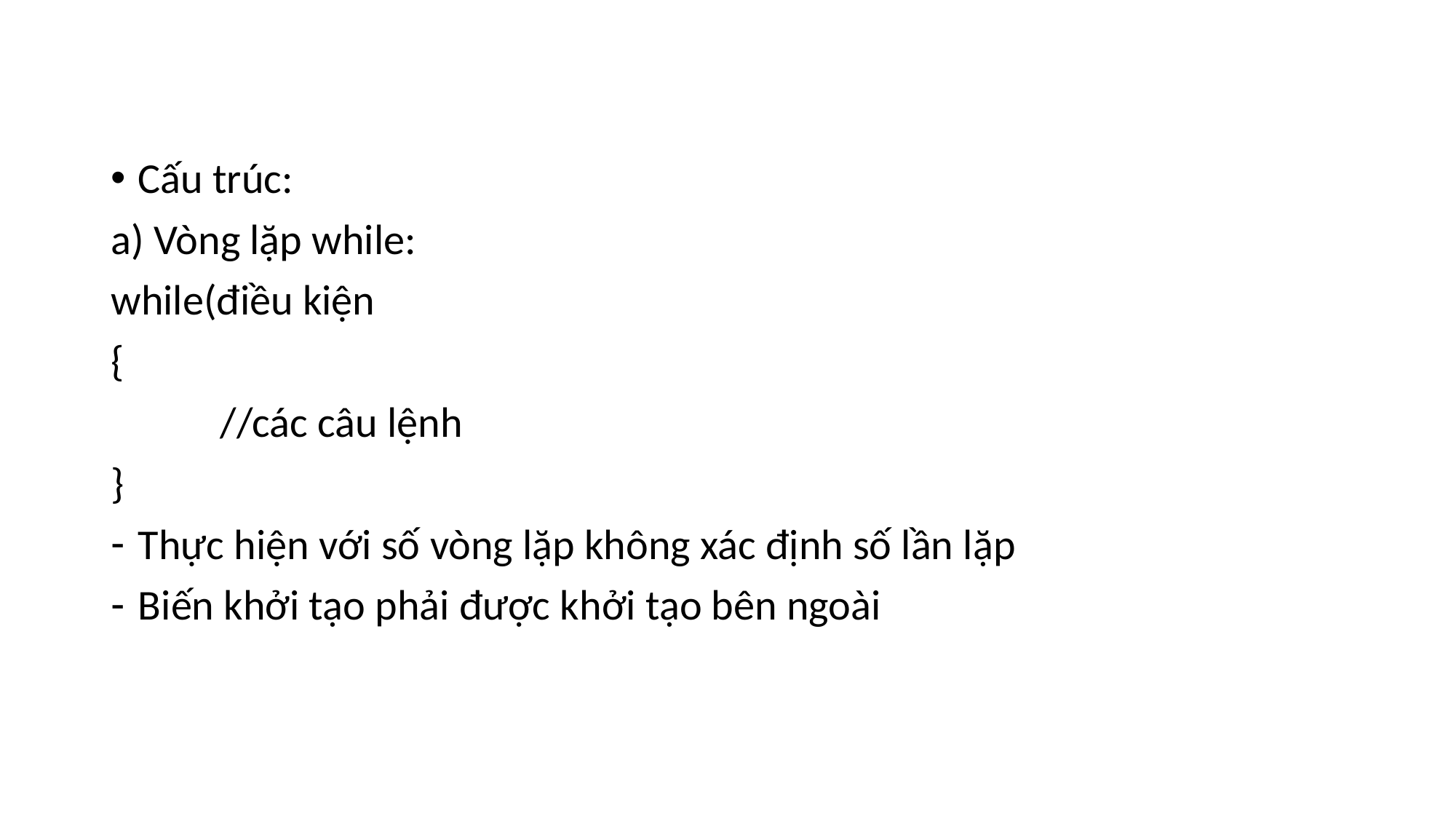

Cấu trúc:
a) Vòng lặp while:
while(điều kiện
{
	//các câu lệnh
}
Thực hiện với số vòng lặp không xác định số lần lặp
Biến khởi tạo phải được khởi tạo bên ngoài